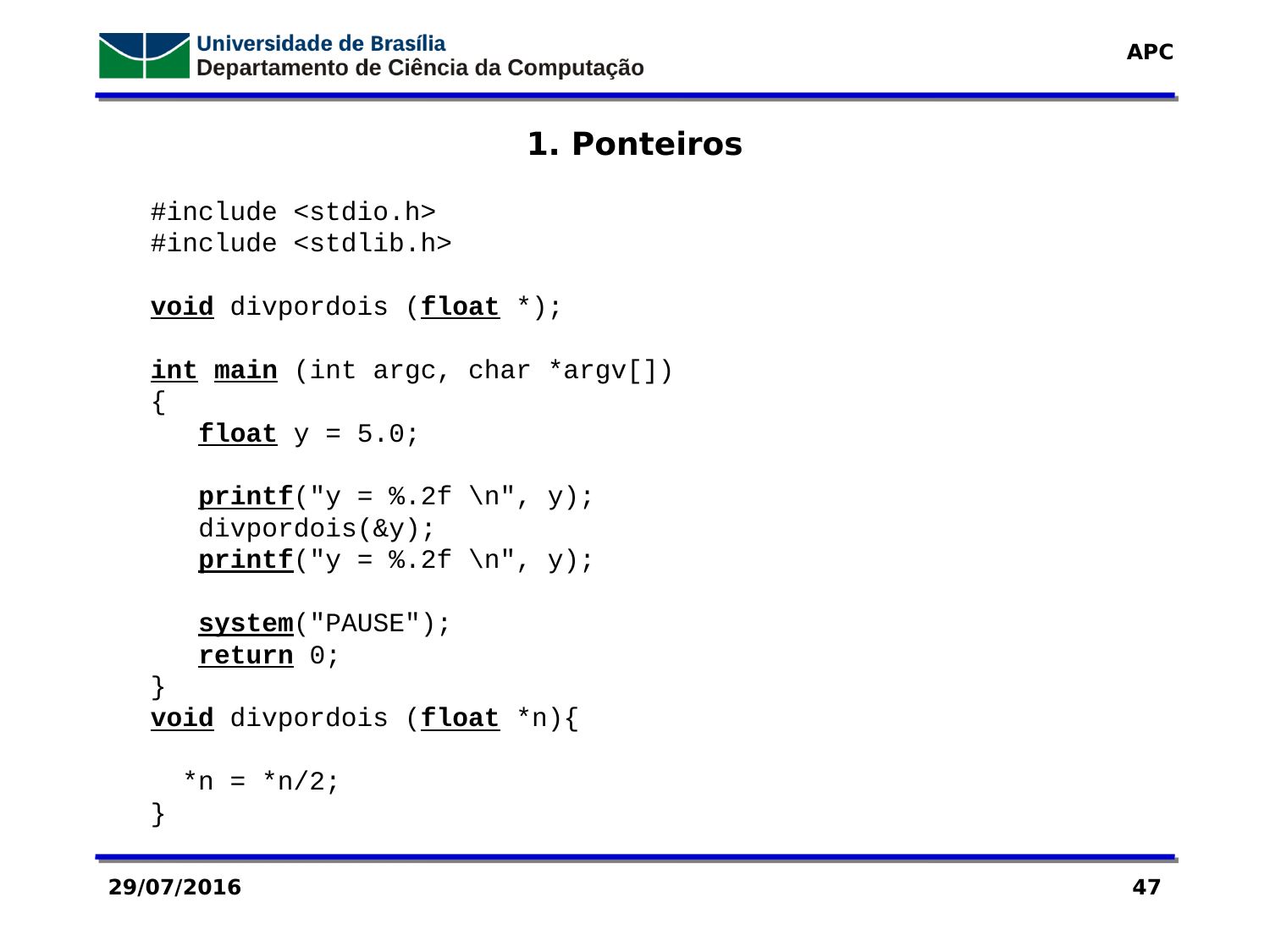

1. Ponteiros
#include <stdio.h>
#include <stdlib.h>

void divpordois (float *);

int main (int argc, char *argv[])
{
   float y = 5.0;

   printf("y = %.2f \n", y);
   divpordois(&y);
   printf("y = %.2f \n", y);

   system("PAUSE");
   return 0;
}
void divpordois (float *n){

  *n = *n/2;
}
29/07/2016
47